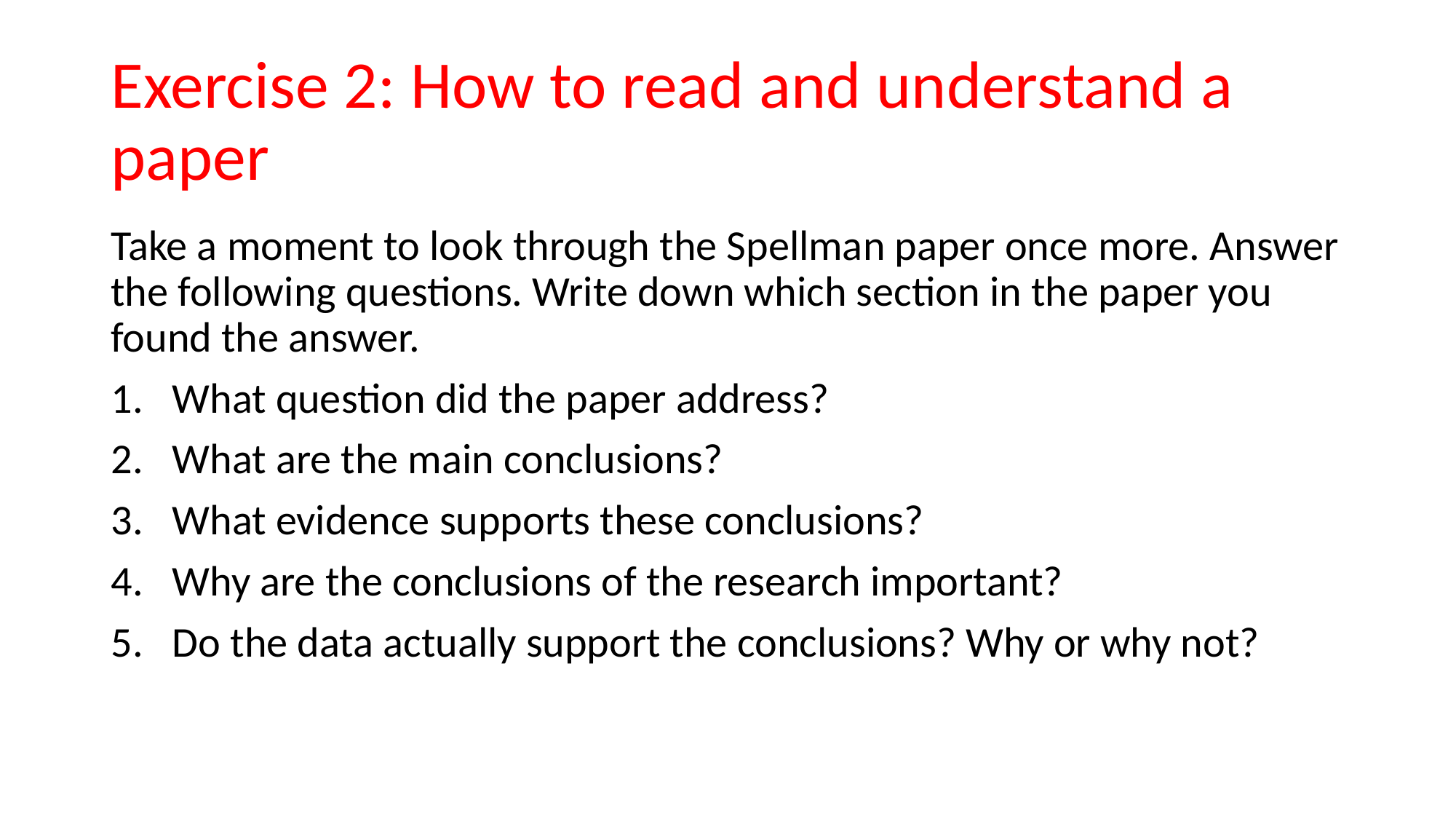

# Exercise 2: How to read and understand a paper
Take a moment to look through the Spellman paper once more. Answer the following questions. Write down which section in the paper you found the answer.
What question did the paper address?
What are the main conclusions?
What evidence supports these conclusions?
Why are the conclusions of the research important?
Do the data actually support the conclusions? Why or why not?